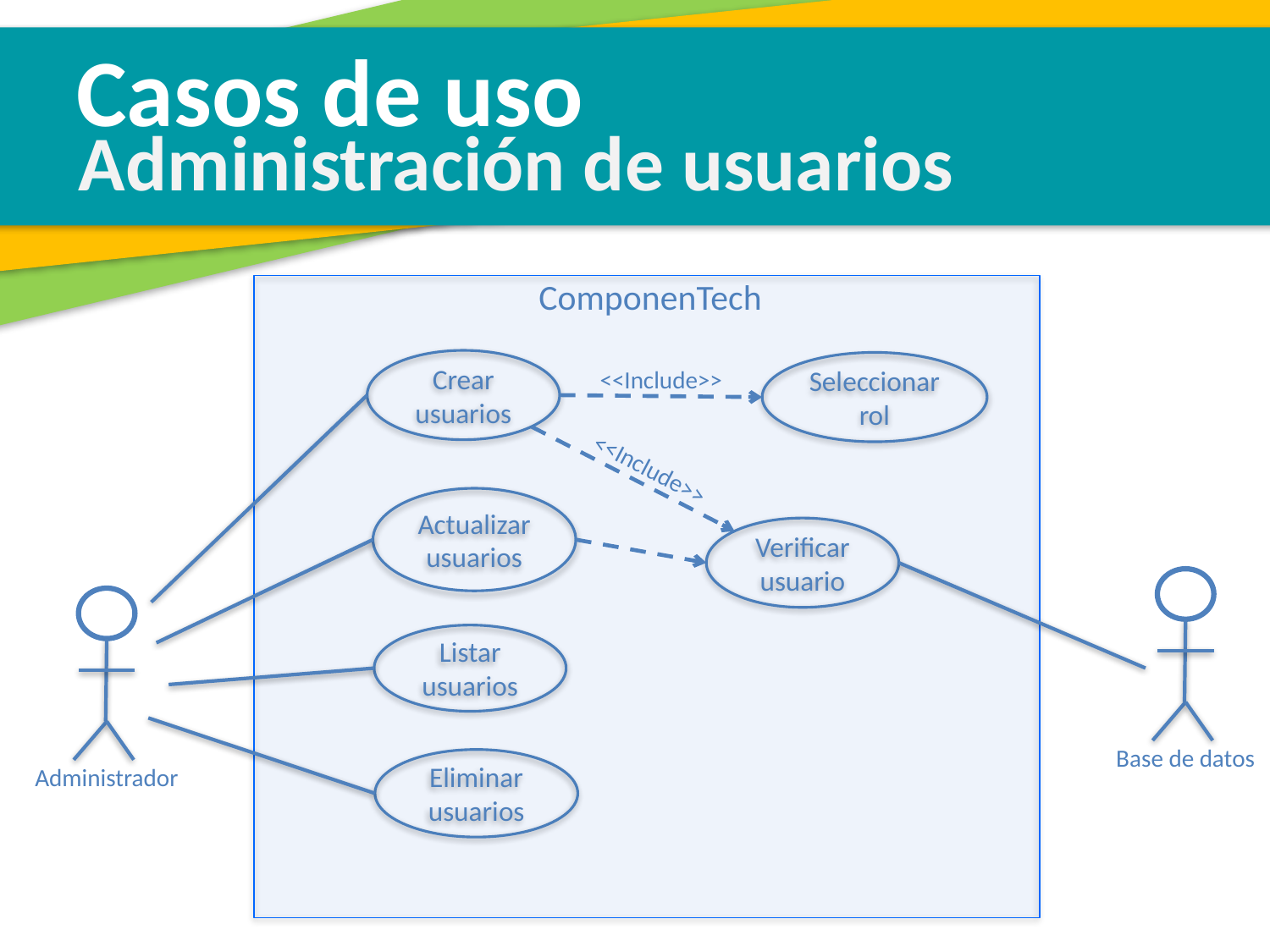

Casos de uso
Administración de usuarios
ComponenTech

Crear usuarios
Seleccionar rol
<<Include>>
<<Include>>
Actualizar usuarios
Verificar usuario

Base de datos

Administrador
Listar usuarios
Eliminar usuarios